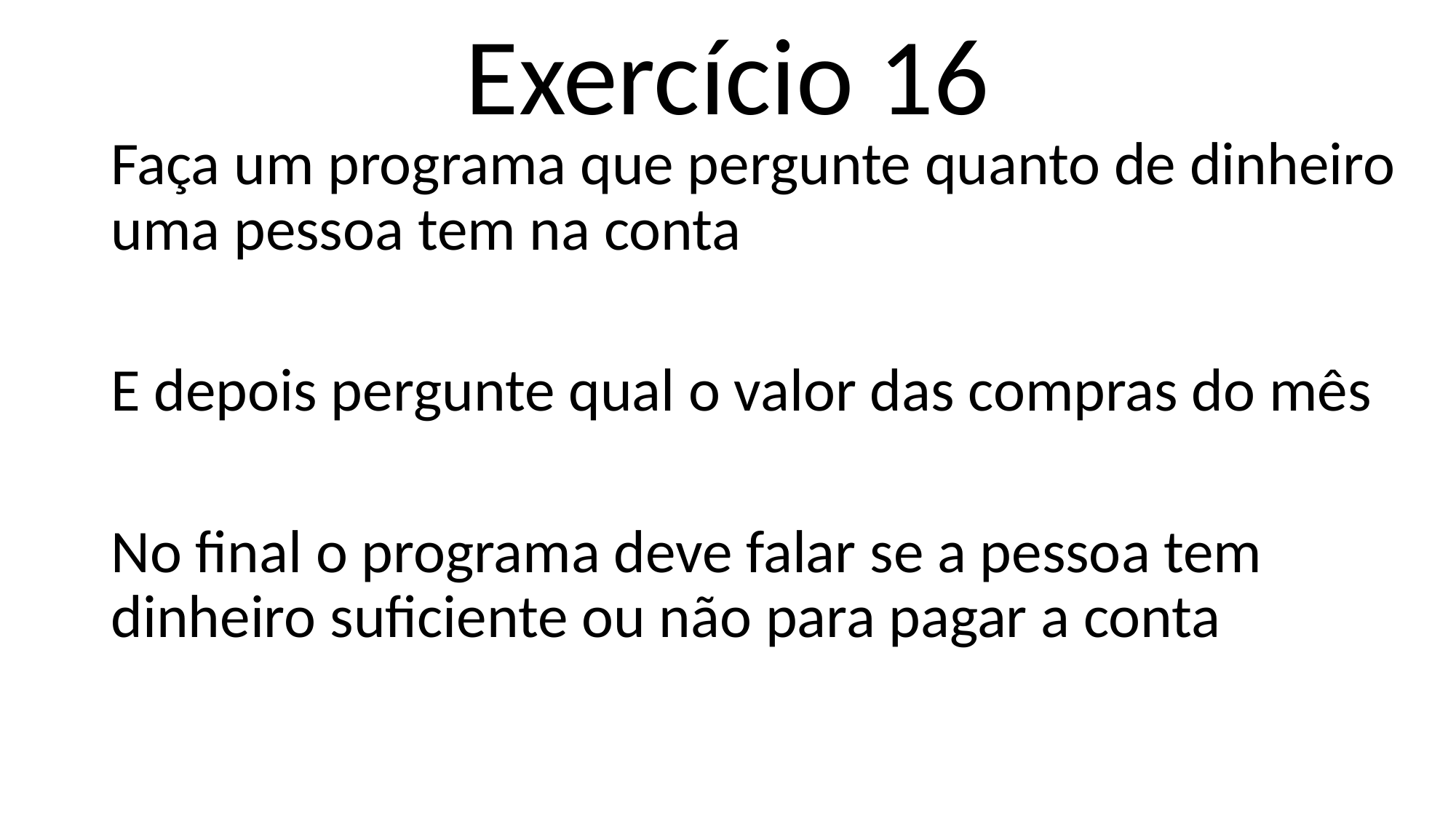

# Exercício 16
Faça um programa que pergunte quanto de dinheiro uma pessoa tem na conta

E depois pergunte qual o valor das compras do mês

No final o programa deve falar se a pessoa tem dinheiro suficiente ou não para pagar a conta